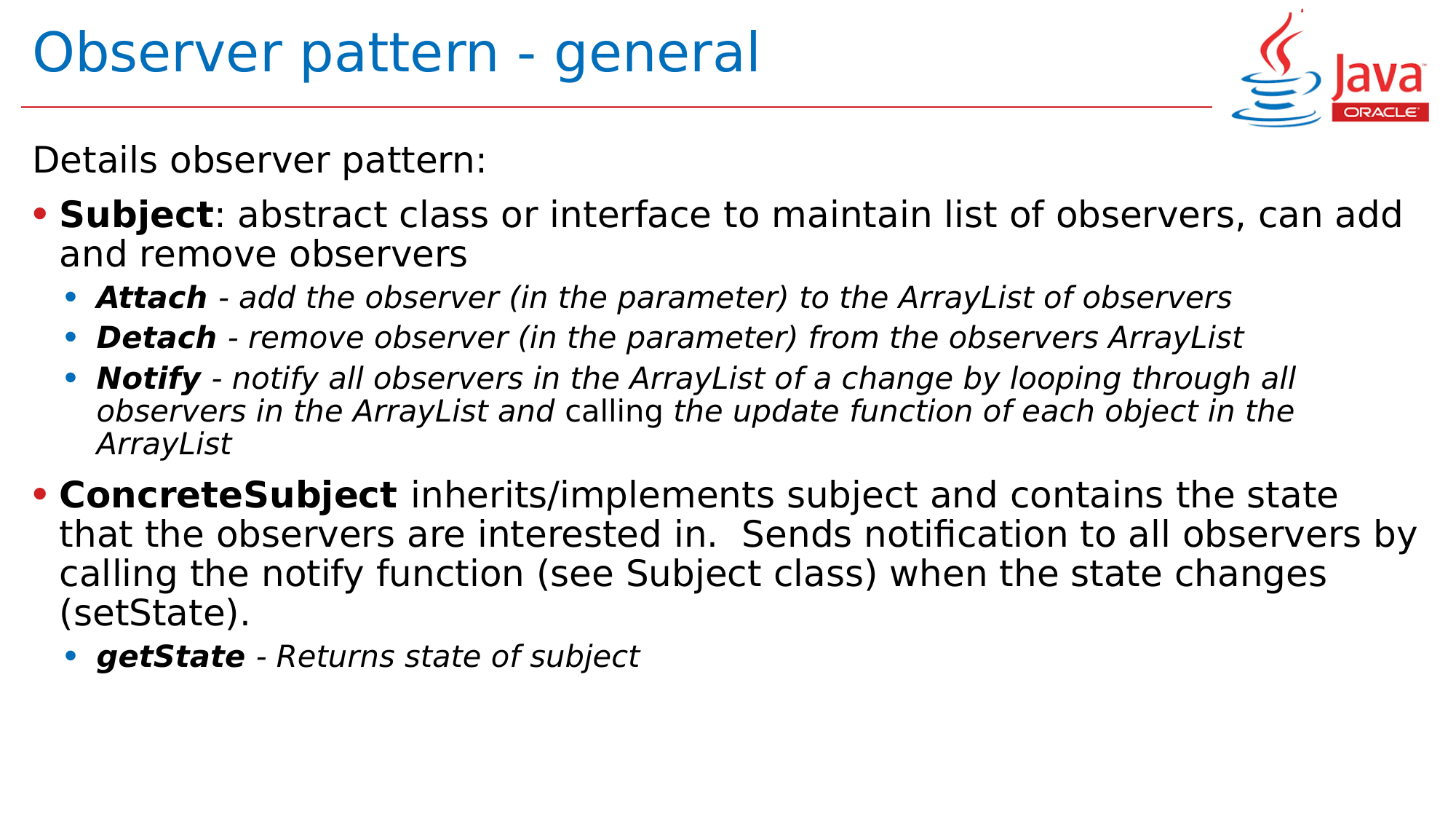

# Observer pattern - general
Details observer pattern:
Subject: abstract class or interface to maintain list of observers, can add and remove observers
Attach - add the observer (in the parameter) to the ArrayList of observers
Detach - remove observer (in the parameter) from the observers ArrayList
Notify - notify all observers in the ArrayList of a change by looping through all observers in the ArrayList and calling the update function of each object in the ArrayList
ConcreteSubject inherits/implements subject and contains the state that the observers are interested in.  Sends notification to all observers by calling the notify function (see Subject class) when the state changes (setState).
getState - Returns state of subject